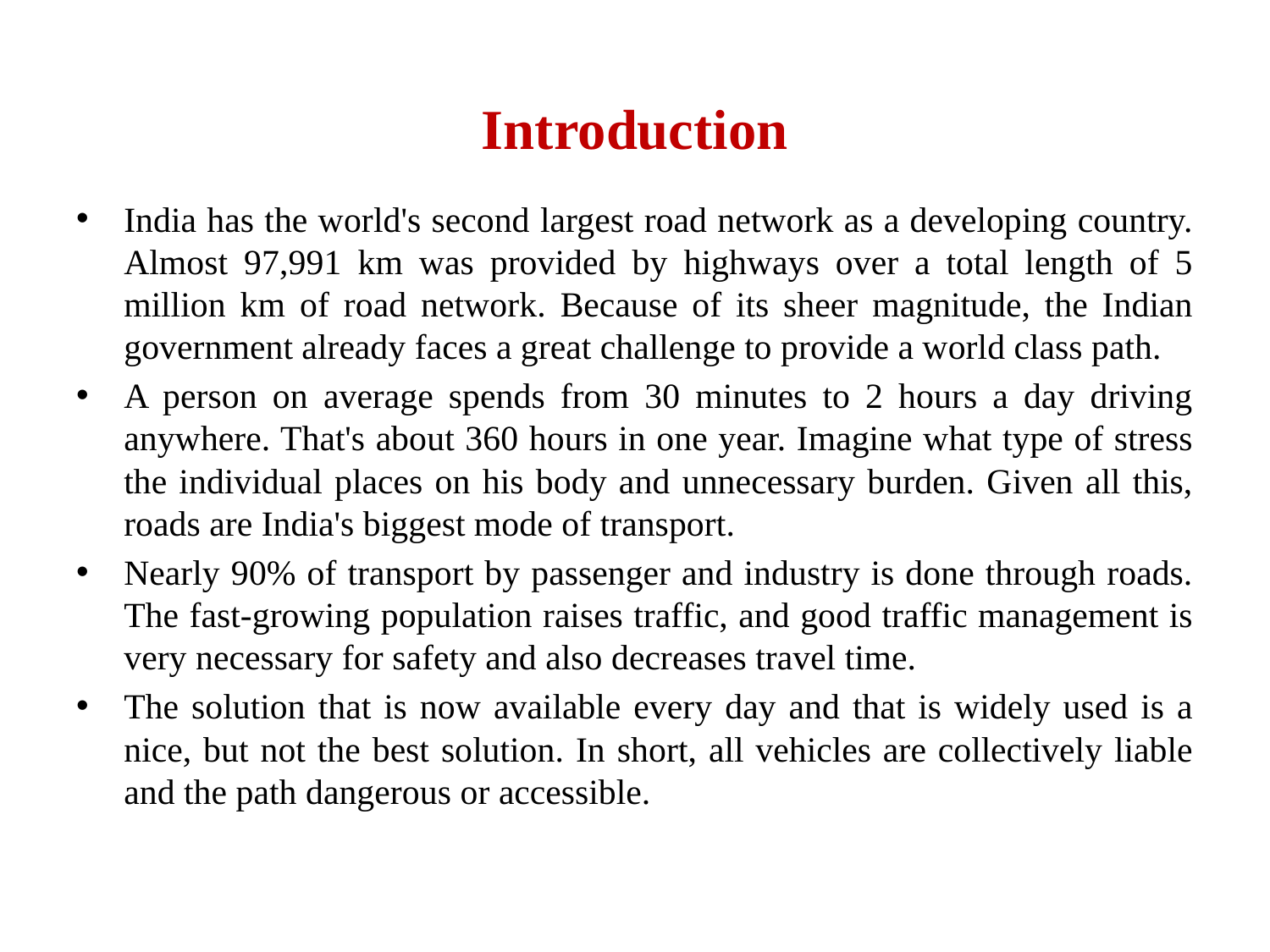

# Introduction
India has the world's second largest road network as a developing country. Almost 97,991 km was provided by highways over a total length of 5 million km of road network. Because of its sheer magnitude, the Indian government already faces a great challenge to provide a world class path.
A person on average spends from 30 minutes to 2 hours a day driving anywhere. That's about 360 hours in one year. Imagine what type of stress the individual places on his body and unnecessary burden. Given all this, roads are India's biggest mode of transport.
Nearly 90% of transport by passenger and industry is done through roads. The fast-growing population raises traffic, and good traffic management is very necessary for safety and also decreases travel time.
The solution that is now available every day and that is widely used is a nice, but not the best solution. In short, all vehicles are collectively liable and the path dangerous or accessible.